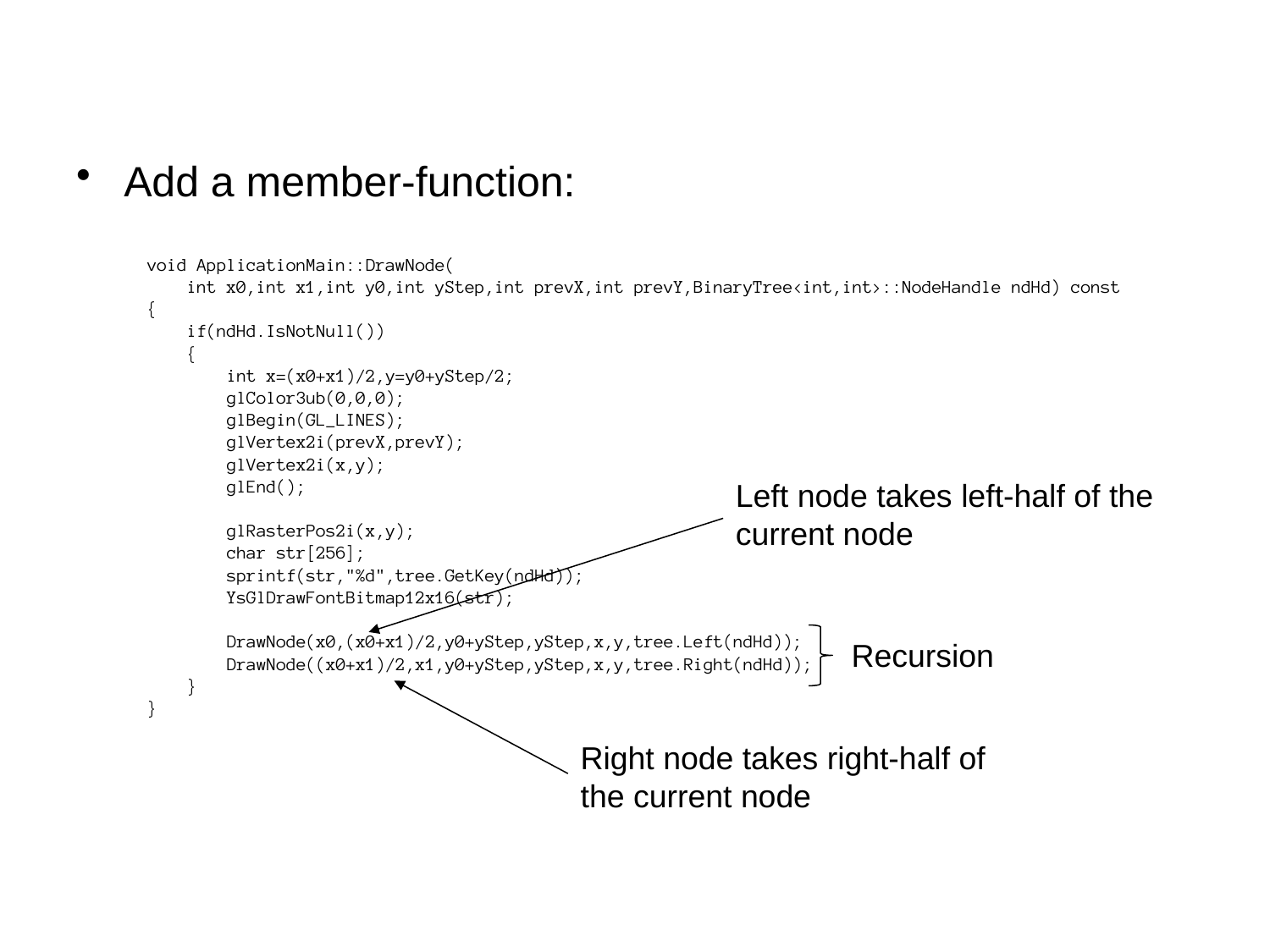

#
Add a member-function:
void ApplicationMain::DrawNode(
    int x0,int x1,int y0,int yStep,int prevX,int prevY,BinaryTree<int,int>::NodeHandle ndHd) const
{
    if(ndHd.IsNotNull())
    {
        int x=(x0+x1)/2,y=y0+yStep/2;
        glColor3ub(0,0,0);
        glBegin(GL_LINES);
        glVertex2i(prevX,prevY);
        glVertex2i(x,y);
        glEnd();

        glRasterPos2i(x,y);
        char str[256];
        sprintf(str,"%d",tree.GetKey(ndHd));
        YsGlDrawFontBitmap12x16(str);

        DrawNode(x0,(x0+x1)/2,y0+yStep,yStep,x,y,tree.Left(ndHd));
        DrawNode((x0+x1)/2,x1,y0+yStep,yStep,x,y,tree.Right(ndHd));
    }
}

Left node takes left-half of the current node

Recursion
Right node takes right-half of the current node